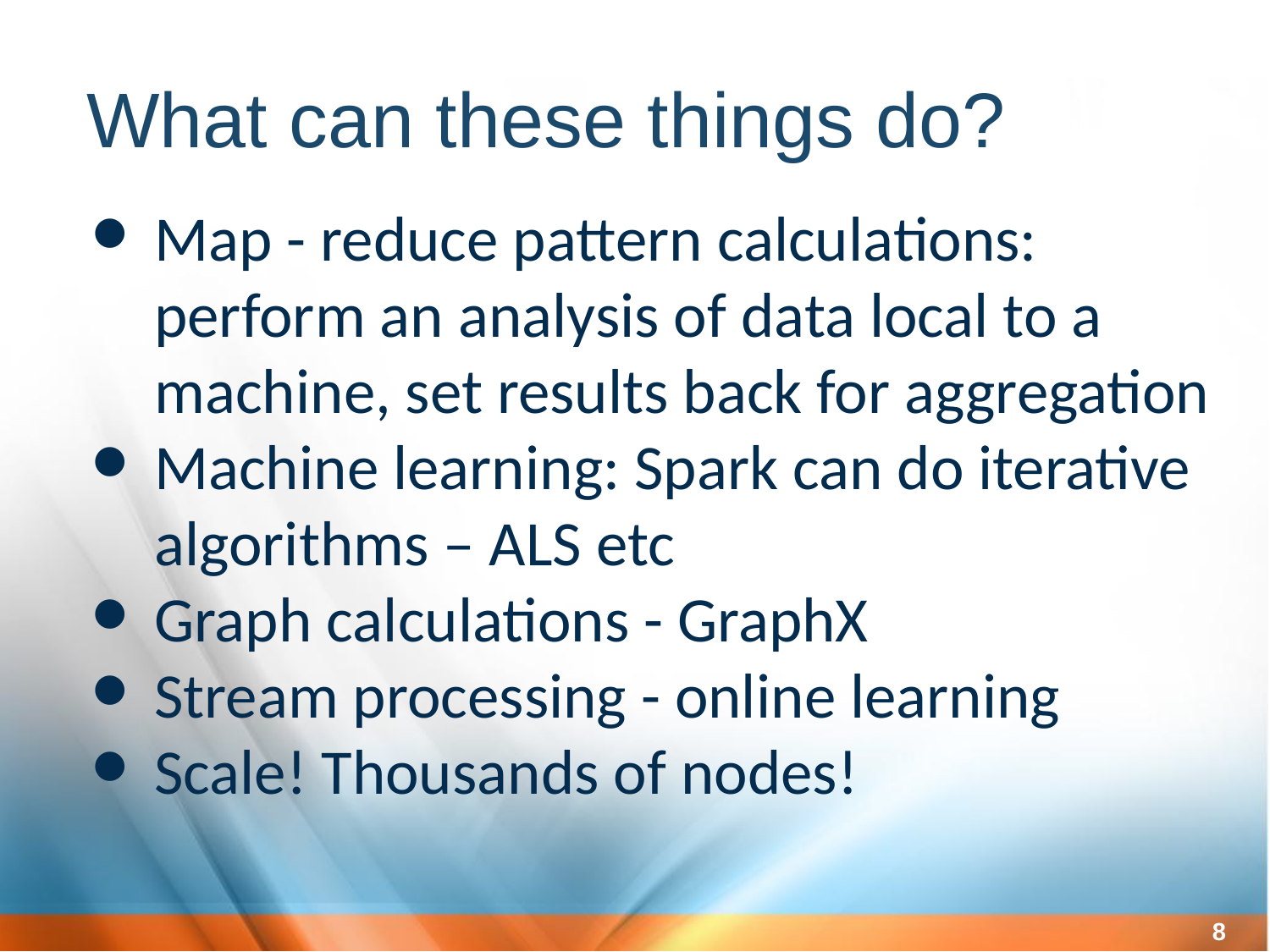

What can these things do?
Map - reduce pattern calculations: perform an analysis of data local to a machine, set results back for aggregation
Machine learning: Spark can do iterative algorithms – ALS etc
Graph calculations - GraphX
Stream processing - online learning
Scale! Thousands of nodes!